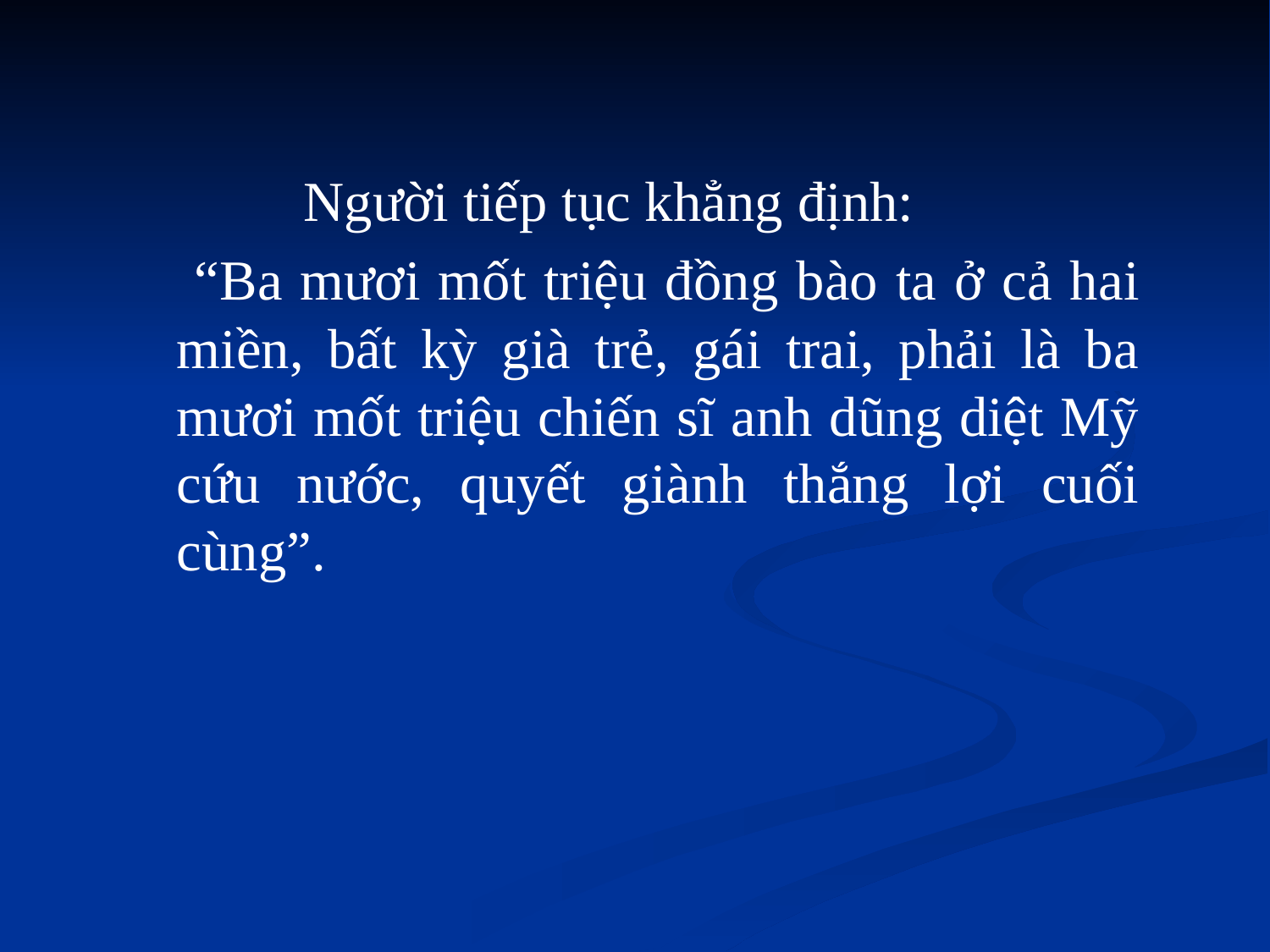

Người tiếp tục khẳng định:
	 “Ba mươi mốt triệu đồng bào ta ở cả hai miền, bất kỳ già trẻ, gái trai, phải là ba mươi mốt triệu chiến sĩ anh dũng diệt Mỹ cứu nước, quyết giành thắng lợi cuối cùng”.